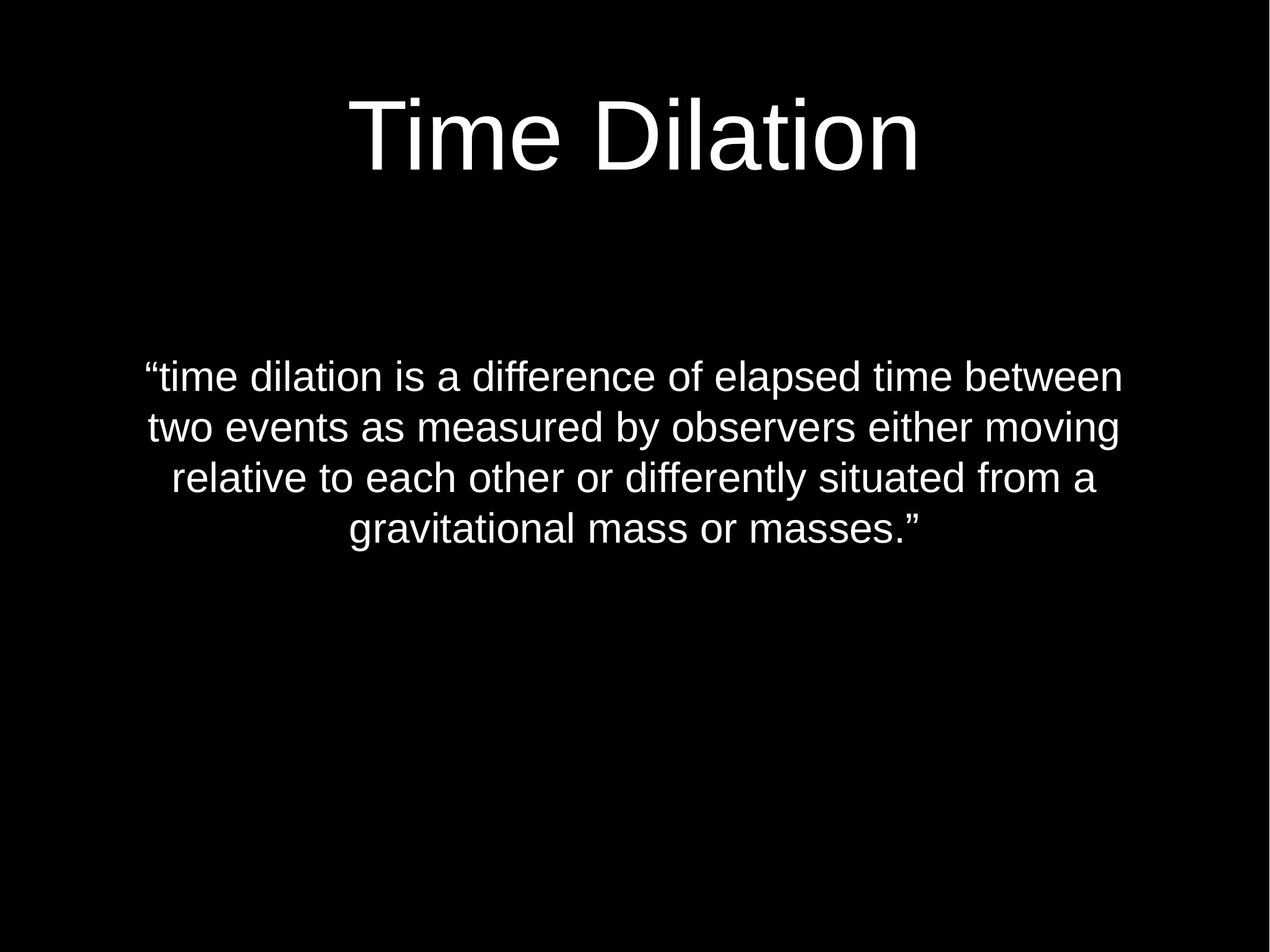

Time Dilation
“time dilation is a difference of elapsed time between two events as measured by observers either moving relative to each other or differently situated from a gravitational mass or masses.”